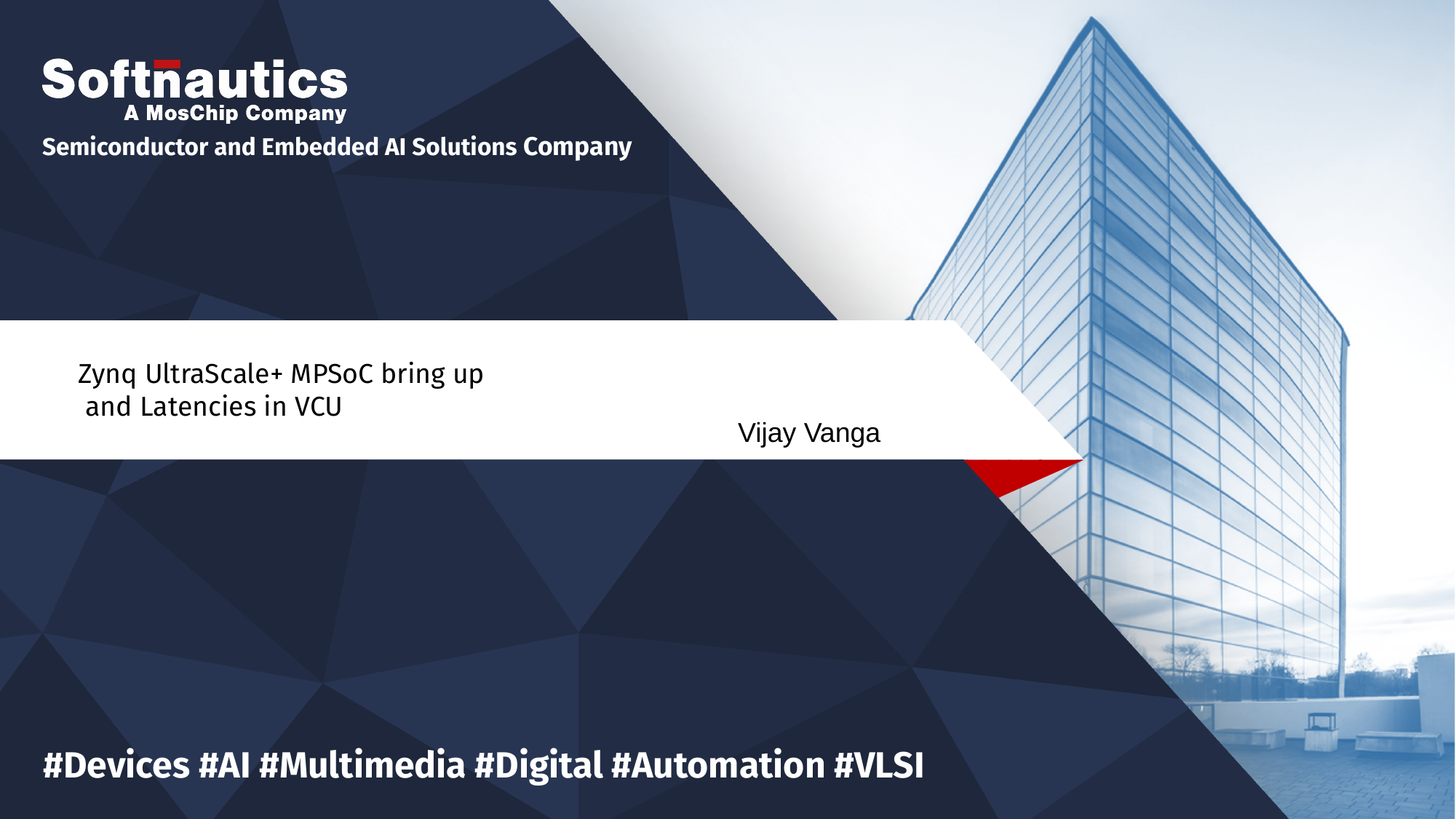

Zynq UltraScale+ MPSoC bring up
  and Latencies in VCU
Vijay Vanga